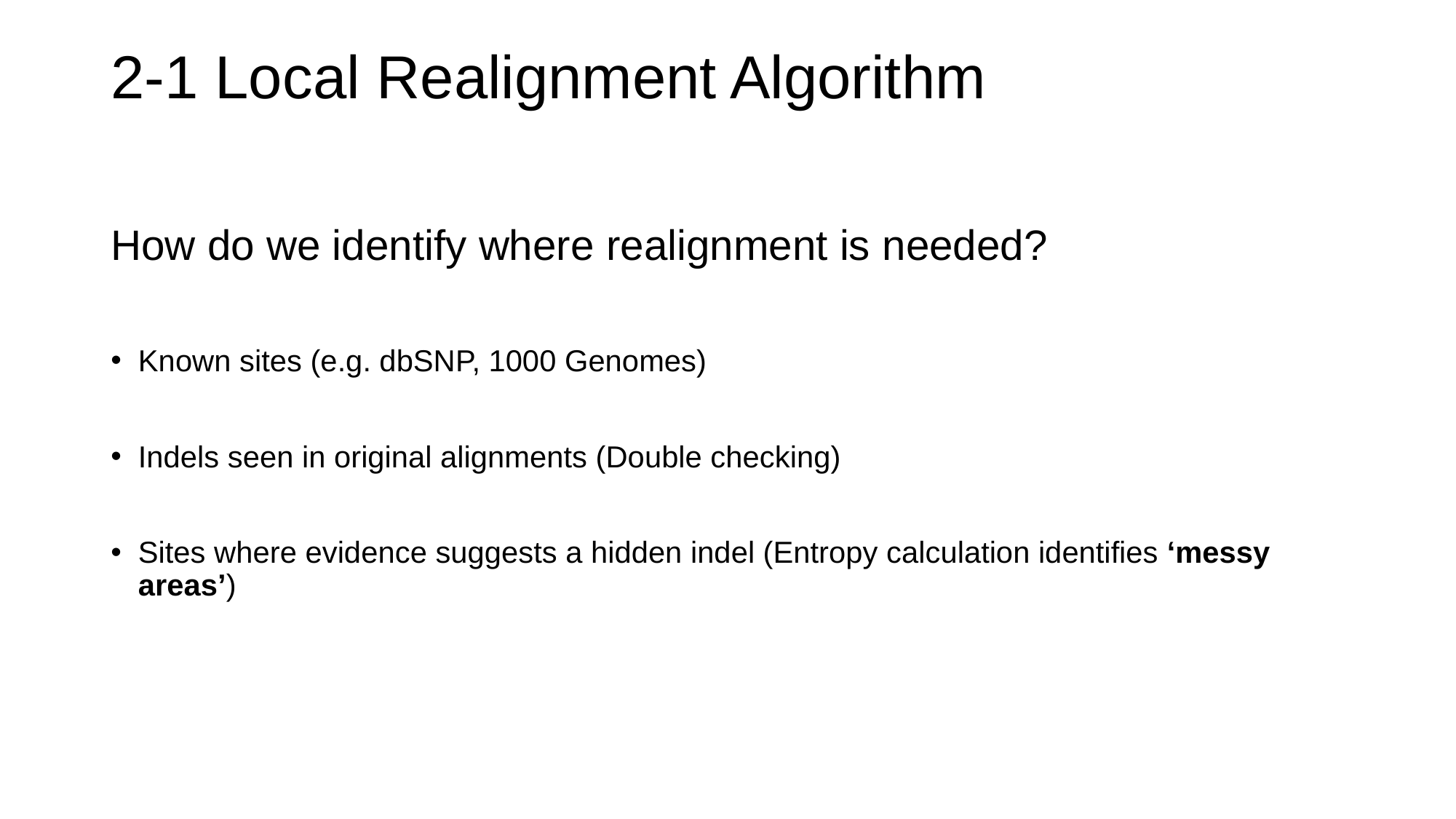

# 2-1 Local Realignment Algorithm
How do we identify where realignment is needed?

Known sites (e.g. dbSNP, 1000 Genomes)

Indels seen in original alignments (Double checking)

Sites where evidence suggests a hidden indel (Entropy calculation identifies ‘messy areas’)